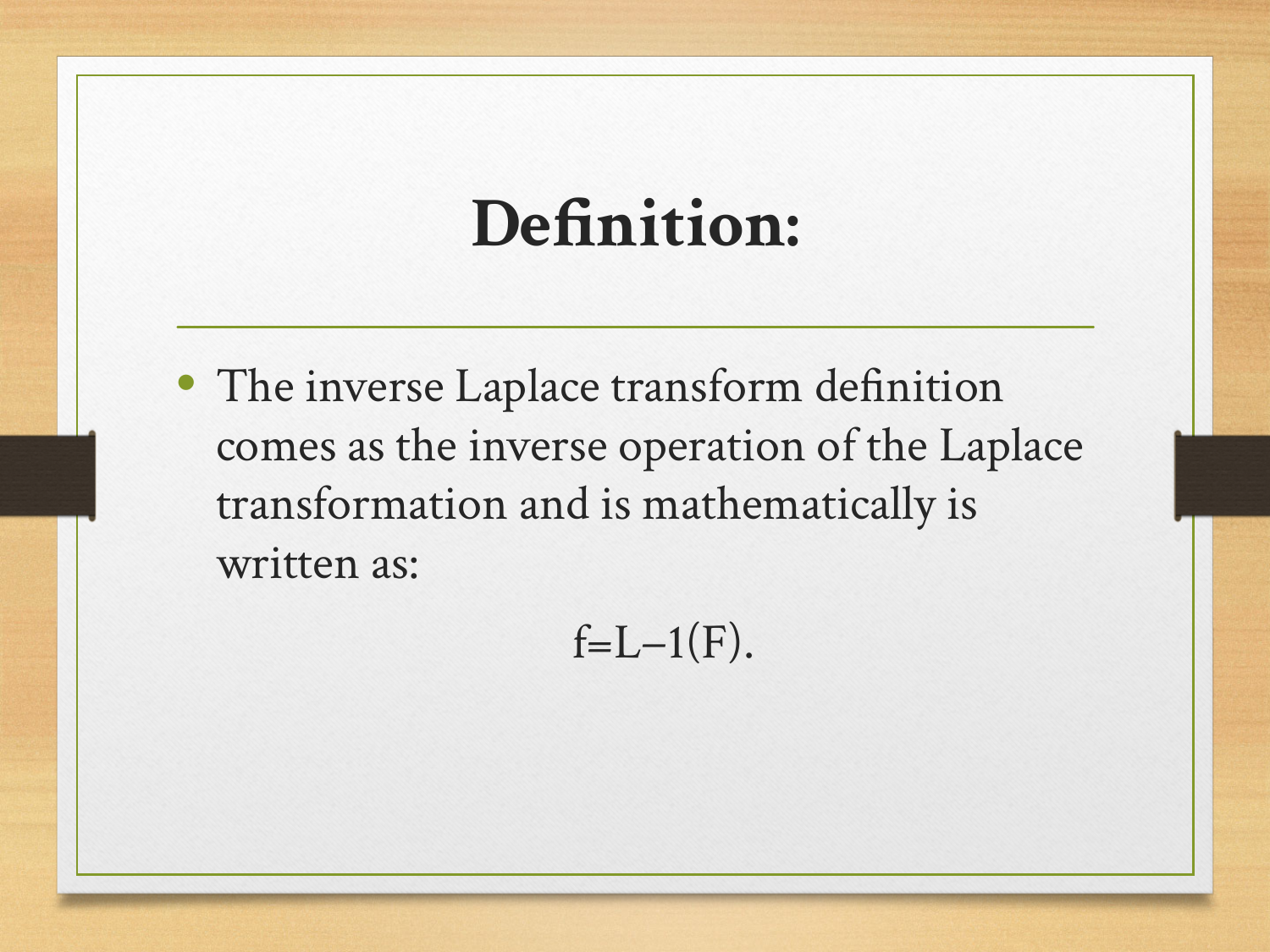

# Definition:
The inverse Laplace transform definition comes as the inverse operation of the Laplace transformation and is mathematically is written as:
                                    f=L−1(F).